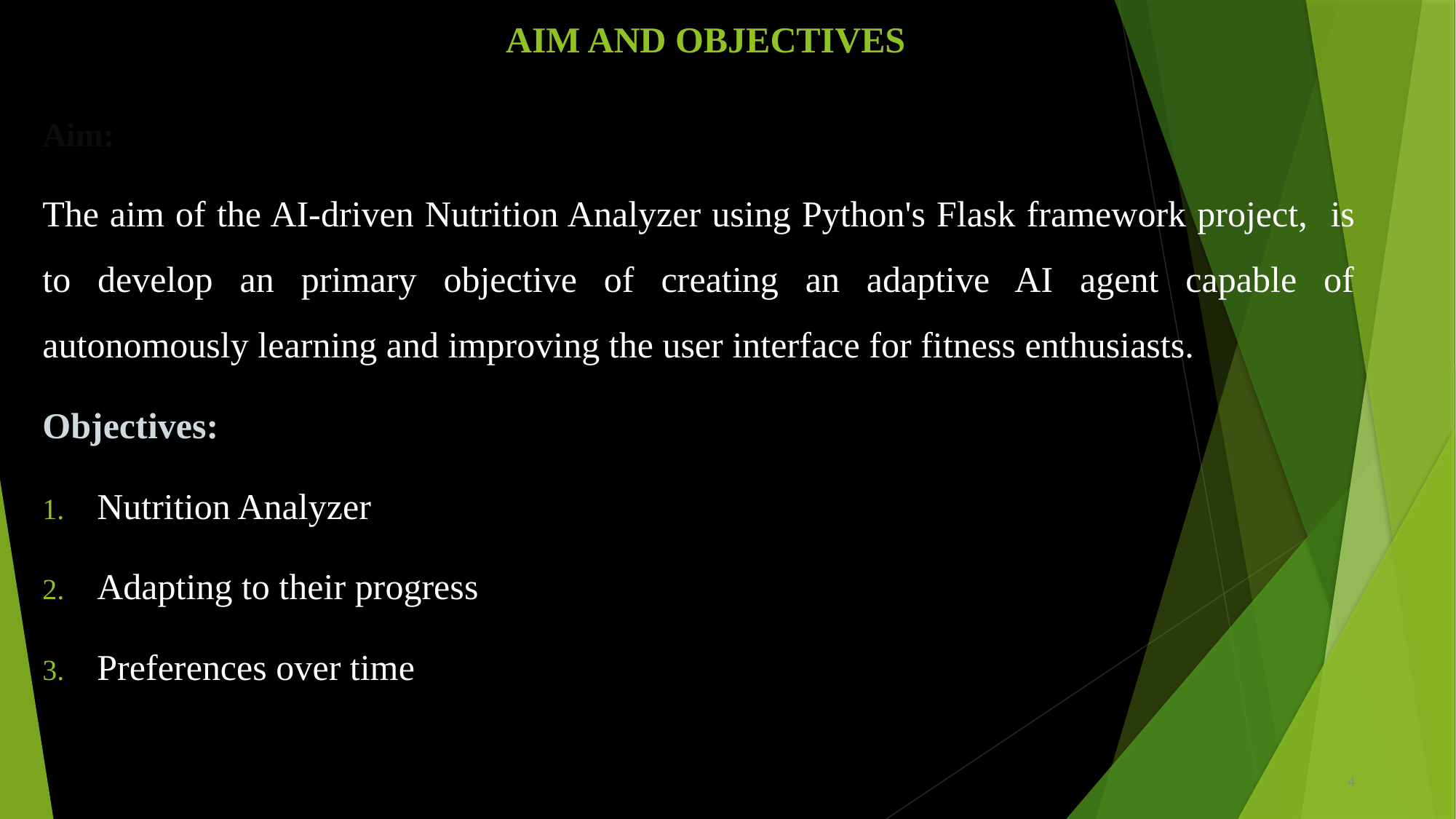

# AIM AND OBJECTIVES
Aim:
The aim of the AI-driven Nutrition Analyzer using Python's Flask framework project,  is to develop an primary objective of creating an adaptive AI agent capable of autonomously learning and improving the user interface for fitness enthusiasts.
Objectives:
Nutrition Analyzer
Adapting to their progress
Preferences over time
4